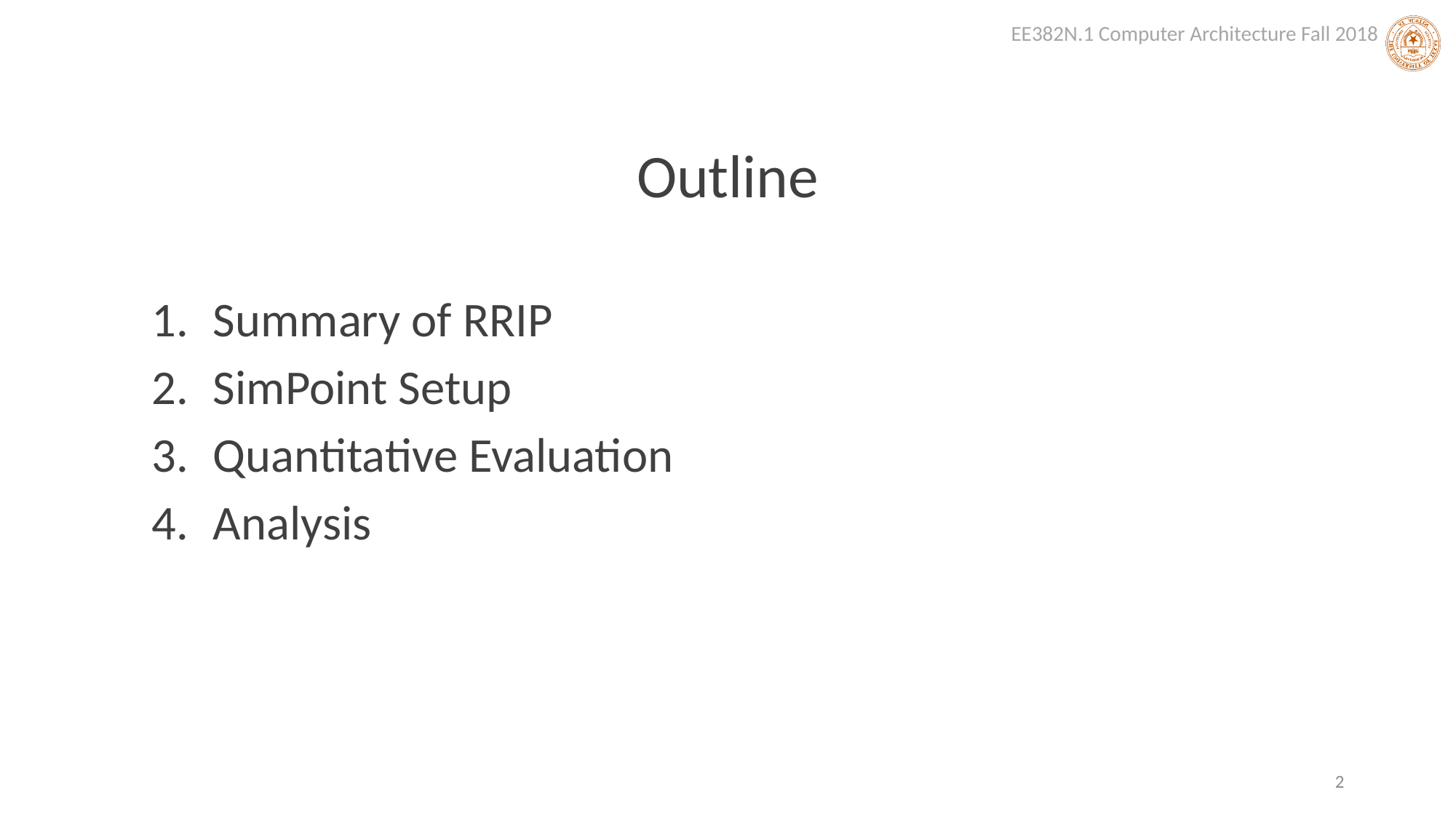

# Outline
Summary of RRIP
SimPoint Setup
Quantitative Evaluation
Analysis
2